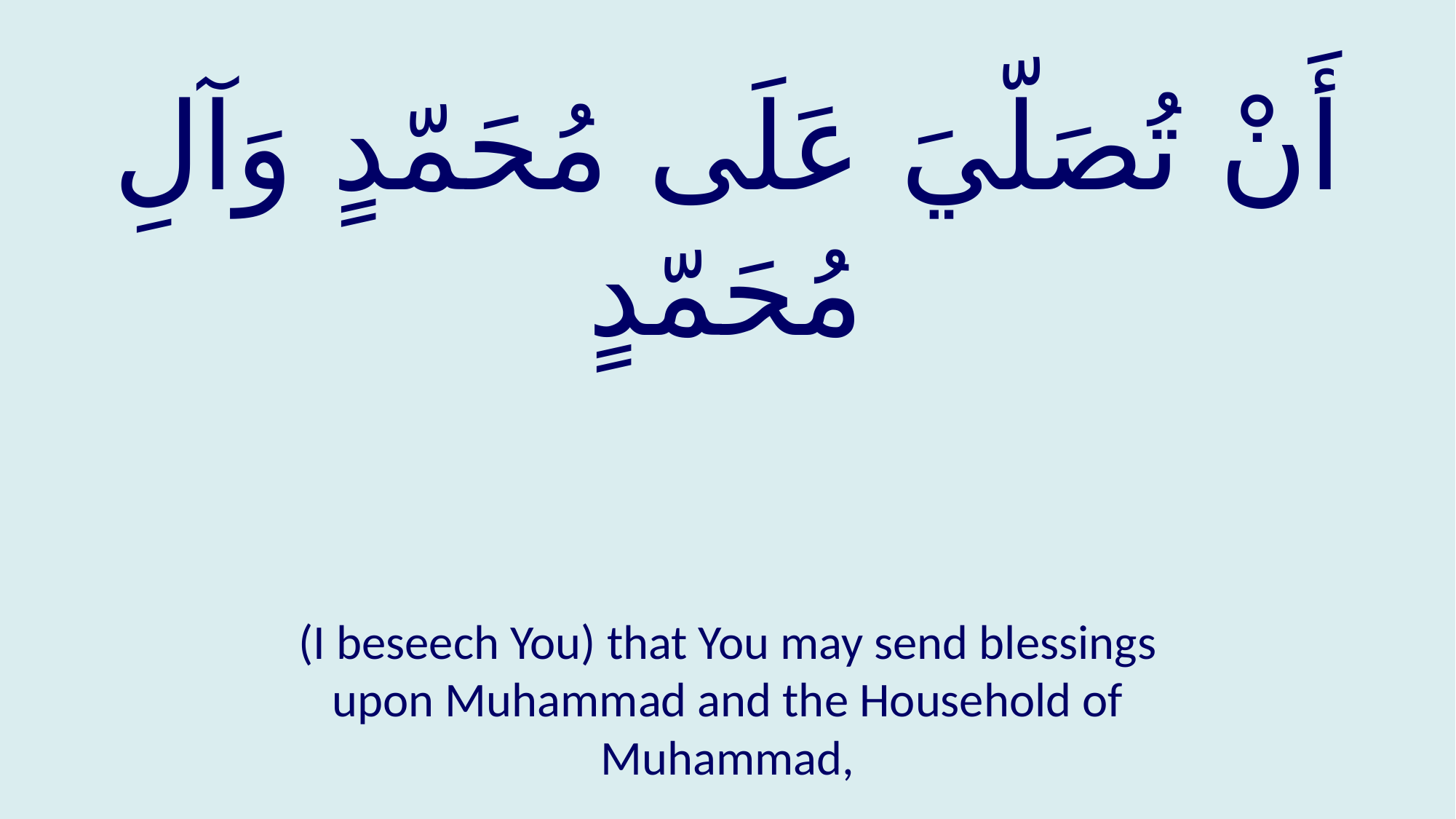

# أَنْ تُصَلّيَ عَلَى مُحَمّدٍ وَآلِ مُحَمّدٍ

(I beseech You) that You may send blessings upon Muhammad and the Household of Muhammad,